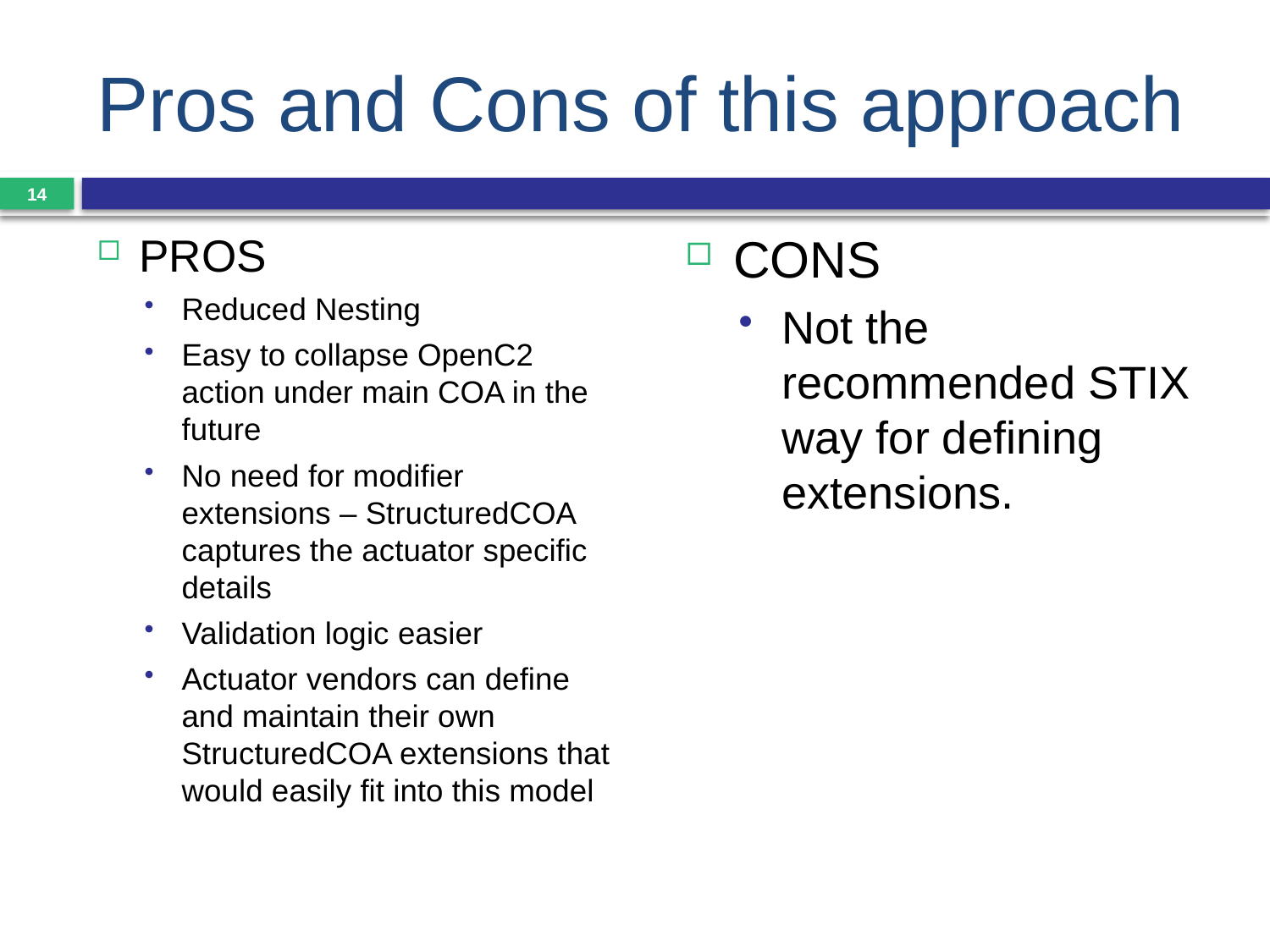

# Pros and Cons of this approach
14
PROS
Reduced Nesting
Easy to collapse OpenC2 action under main COA in the future
No need for modifier extensions – StructuredCOA captures the actuator specific details
Validation logic easier
Actuator vendors can define and maintain their own StructuredCOA extensions that would easily fit into this model
CONS
Not the recommended STIX way for defining extensions.